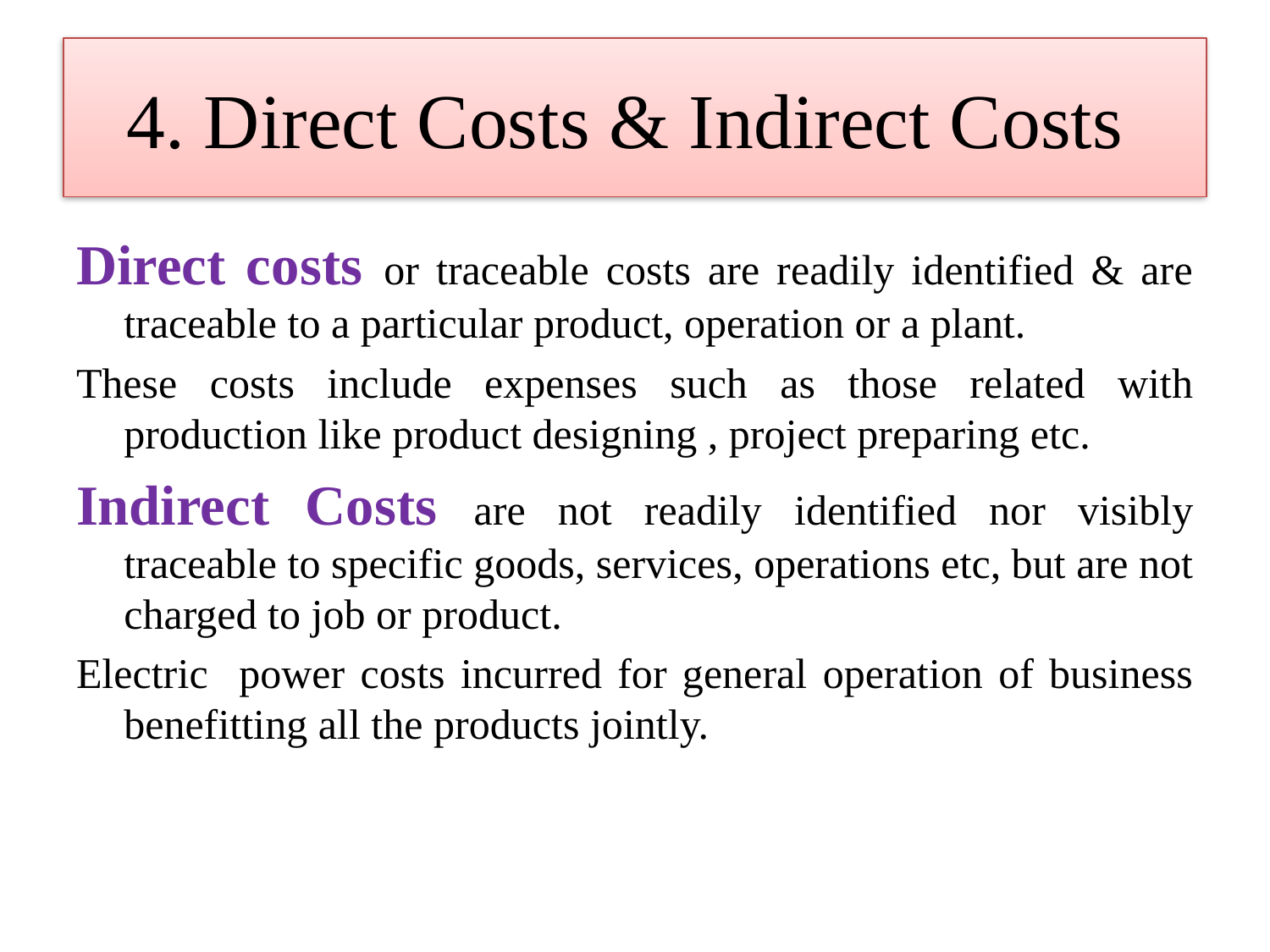

# 4. Direct Costs & Indirect Costs
Direct costs or traceable costs are readily identified & are traceable to a particular product, operation or a plant.
These costs include expenses such as those related with production like product designing , project preparing etc.
Indirect Costs are not readily identified nor visibly traceable to specific goods, services, operations etc, but are not charged to job or product.
Electric  power costs incurred for general operation of business benefitting all the products jointly.